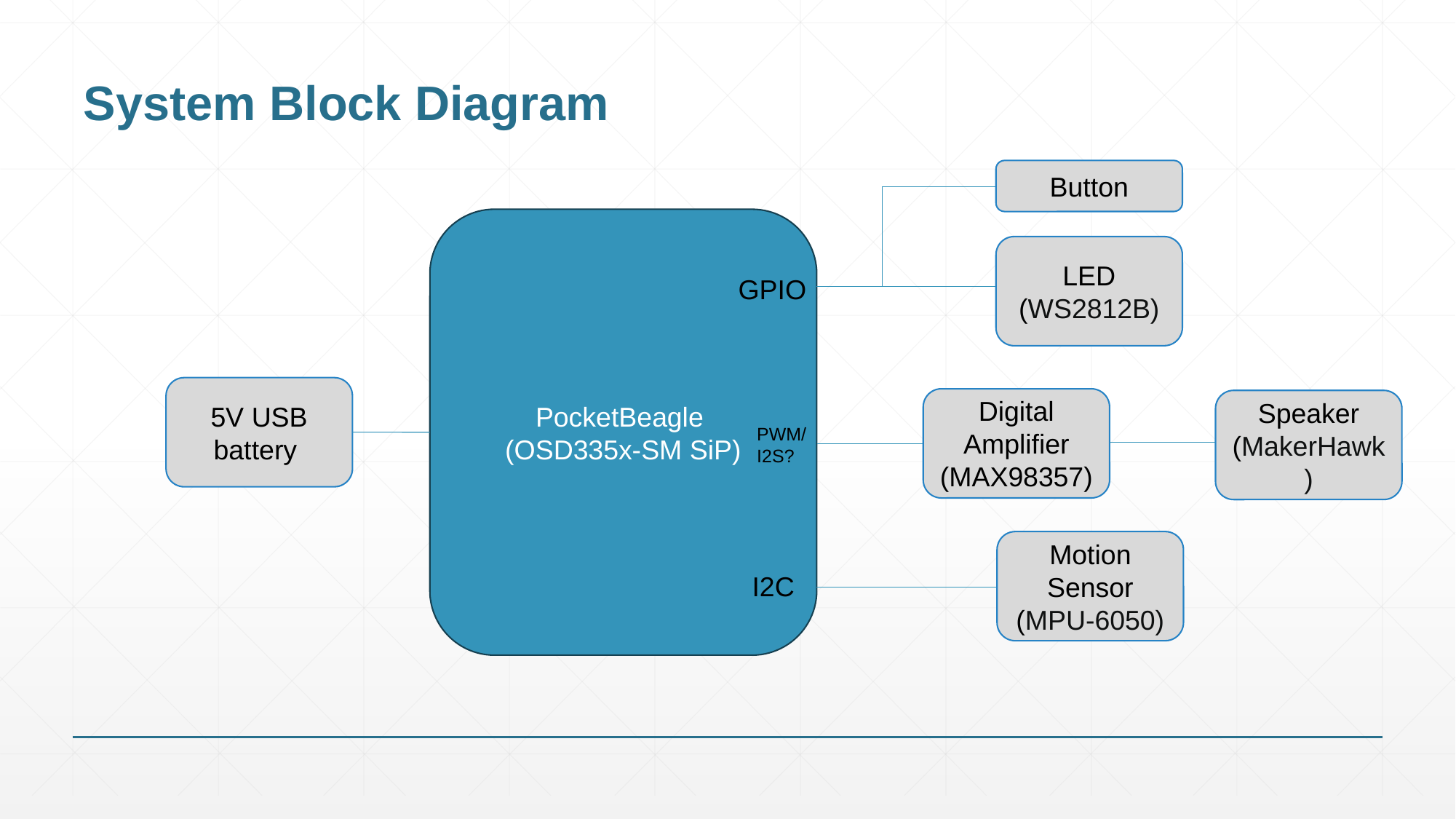

# System Block Diagram
Button
PocketBeagle
(OSD335x-SM SiP)
LED (WS2812B)
GPIO
5V USB battery
Digital Amplifier (MAX98357)
Speaker
(MakerHawk)
PWM/
I2S?
Motion Sensor (MPU-6050)
I2C